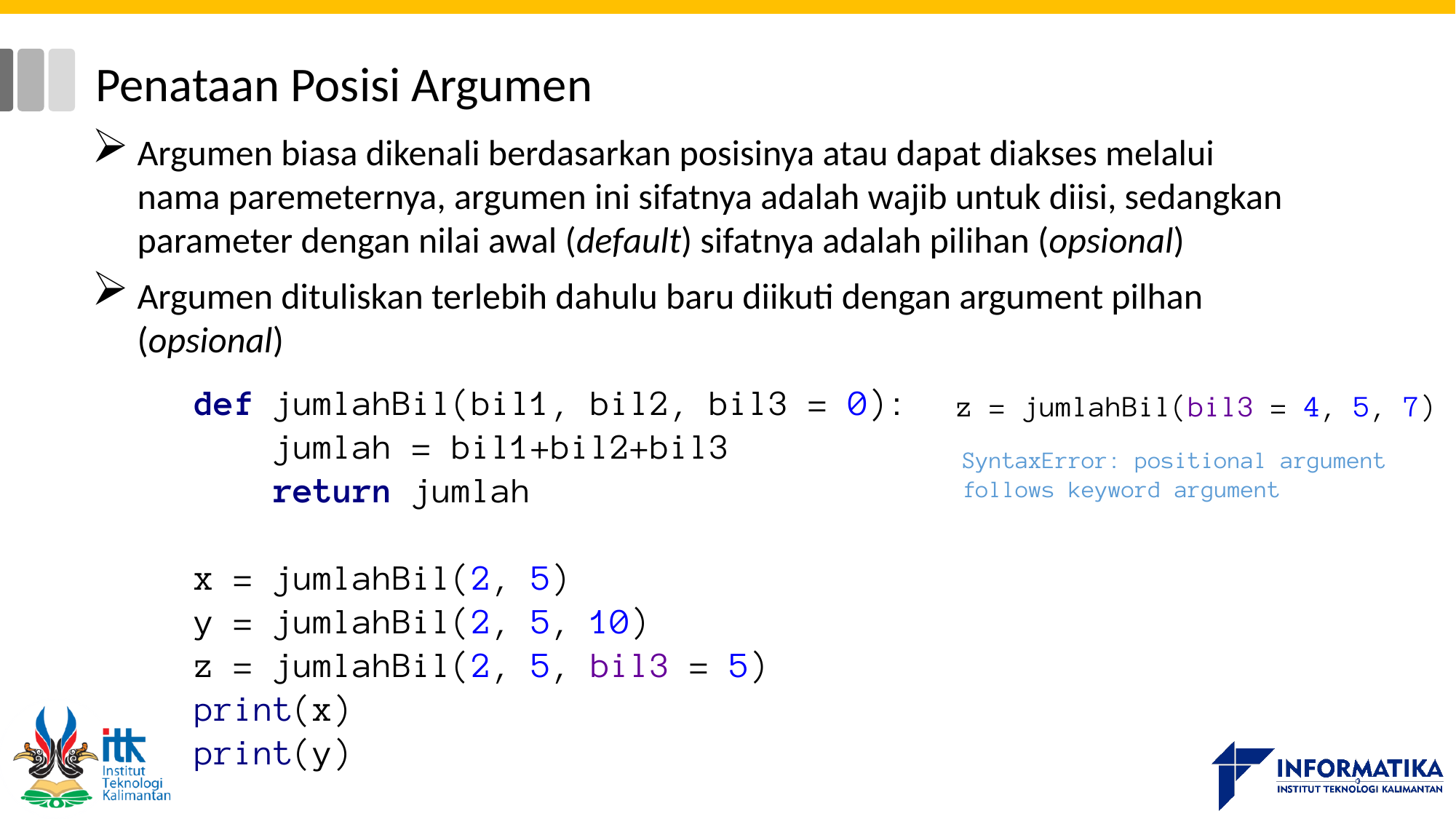

# Penataan Posisi Argumen

Argumen biasa dikenali berdasarkan posisinya atau dapat diakses melalui nama paremeternya, argumen ini sifatnya adalah wajib untuk diisi, sedangkan parameter dengan nilai awal (default) sifatnya adalah pilihan (opsional)
Argumen dituliskan terlebih dahulu baru diikuti dengan argument pilhan (opsional)
def jumlahBil(bil1, bil2, bil3 = 0):
    jumlah = bil1+bil2+bil3
    return jumlah
x = jumlahBil(2, 5)
y = jumlahBil(2, 5, 10)
z = jumlahBil(2, 5, bil3 = 5)
print(x)
print(y)
z = jumlahBil(bil3 = 4, 5, 7)
SyntaxError: positional argument follows keyword argument